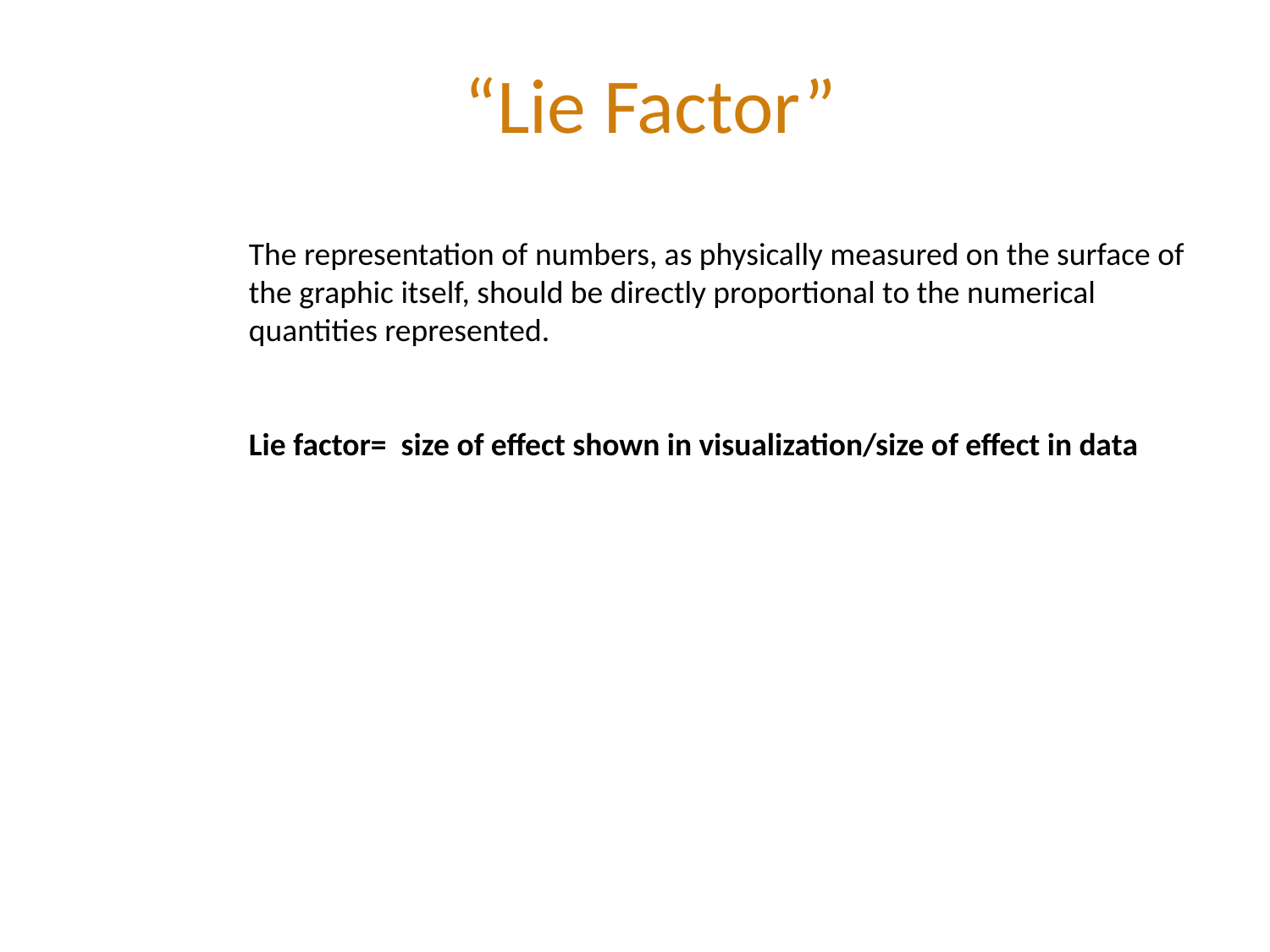

# “Lie Factor”
The representation of numbers, as physically measured on the surface of
the graphic itself, should be directly proportional to the numerical
quantities represented.

Lie factor=  size of effect shown in visualization/size of effect in data